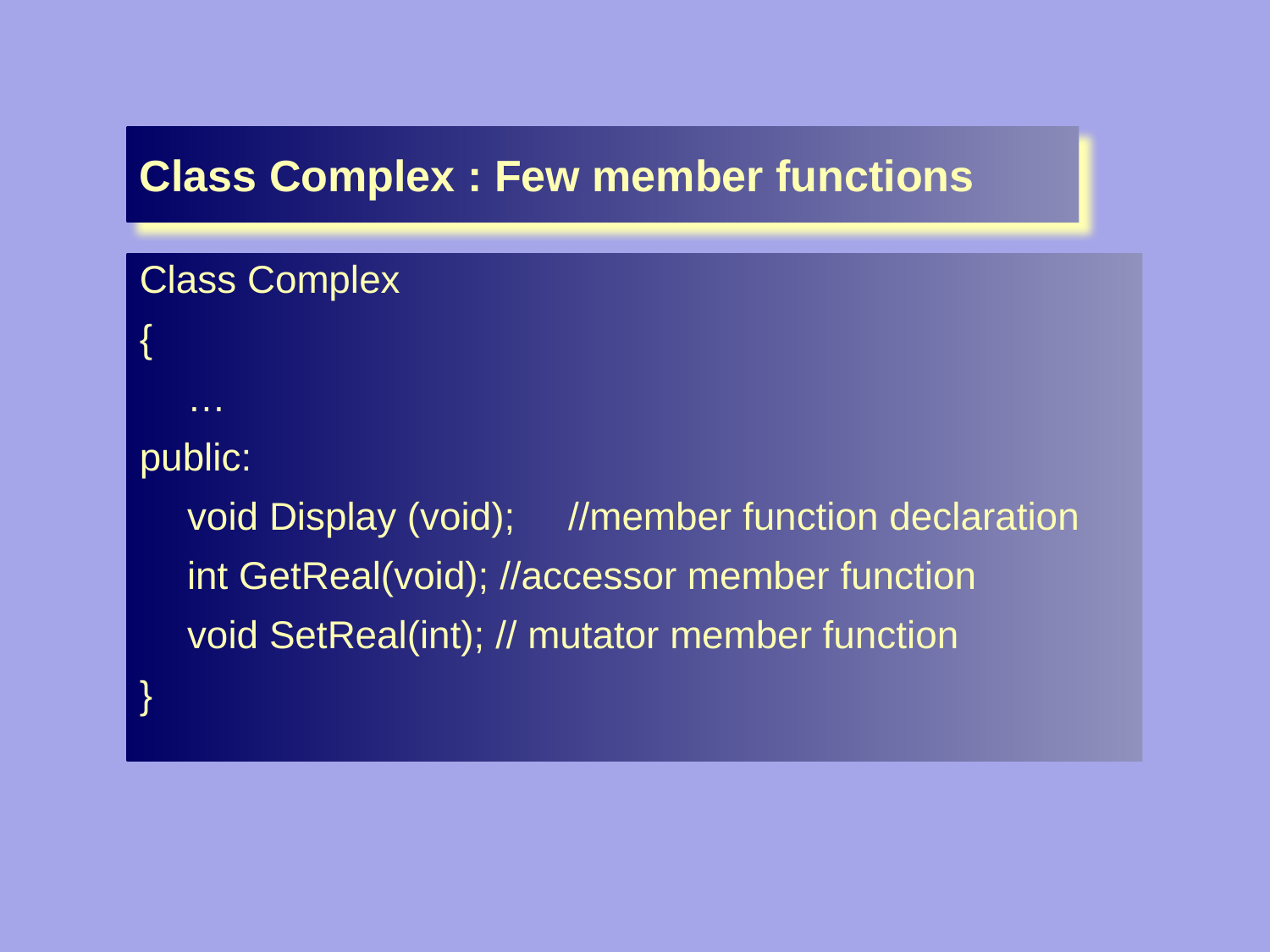

Class Complex : Few member functions
Class Complex
{
	…
public:
	void Display (void);	//member function declaration
	int GetReal(void); //accessor member function
	void SetReal(int); // mutator member function
}